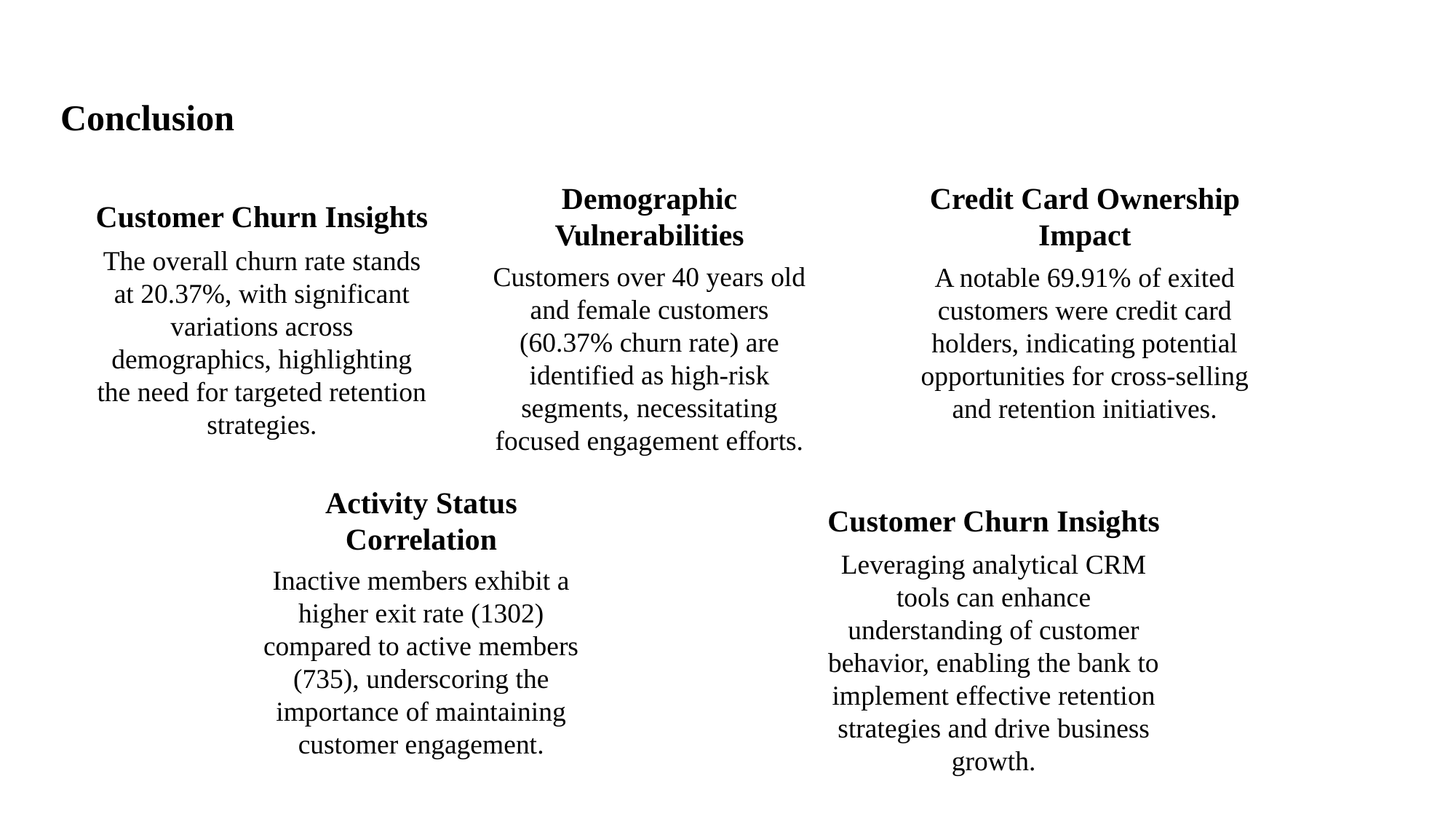

# Conclusion
Customer Churn Insights
Demographic Vulnerabilities
Credit Card Ownership Impact
The overall churn rate stands at 20.37%, with significant variations across demographics, highlighting the need for targeted retention strategies.
A notable 69.91% of exited customers were credit card holders, indicating potential opportunities for cross-selling and retention initiatives.
Customers over 40 years old and female customers (60.37% churn rate) are identified as high-risk segments, necessitating focused engagement efforts.
Activity Status Correlation
Customer Churn Insights
Leveraging analytical CRM tools can enhance understanding of customer behavior, enabling the bank to implement effective retention strategies and drive business growth.
Inactive members exhibit a higher exit rate (1302) compared to active members (735), underscoring the importance of maintaining customer engagement.